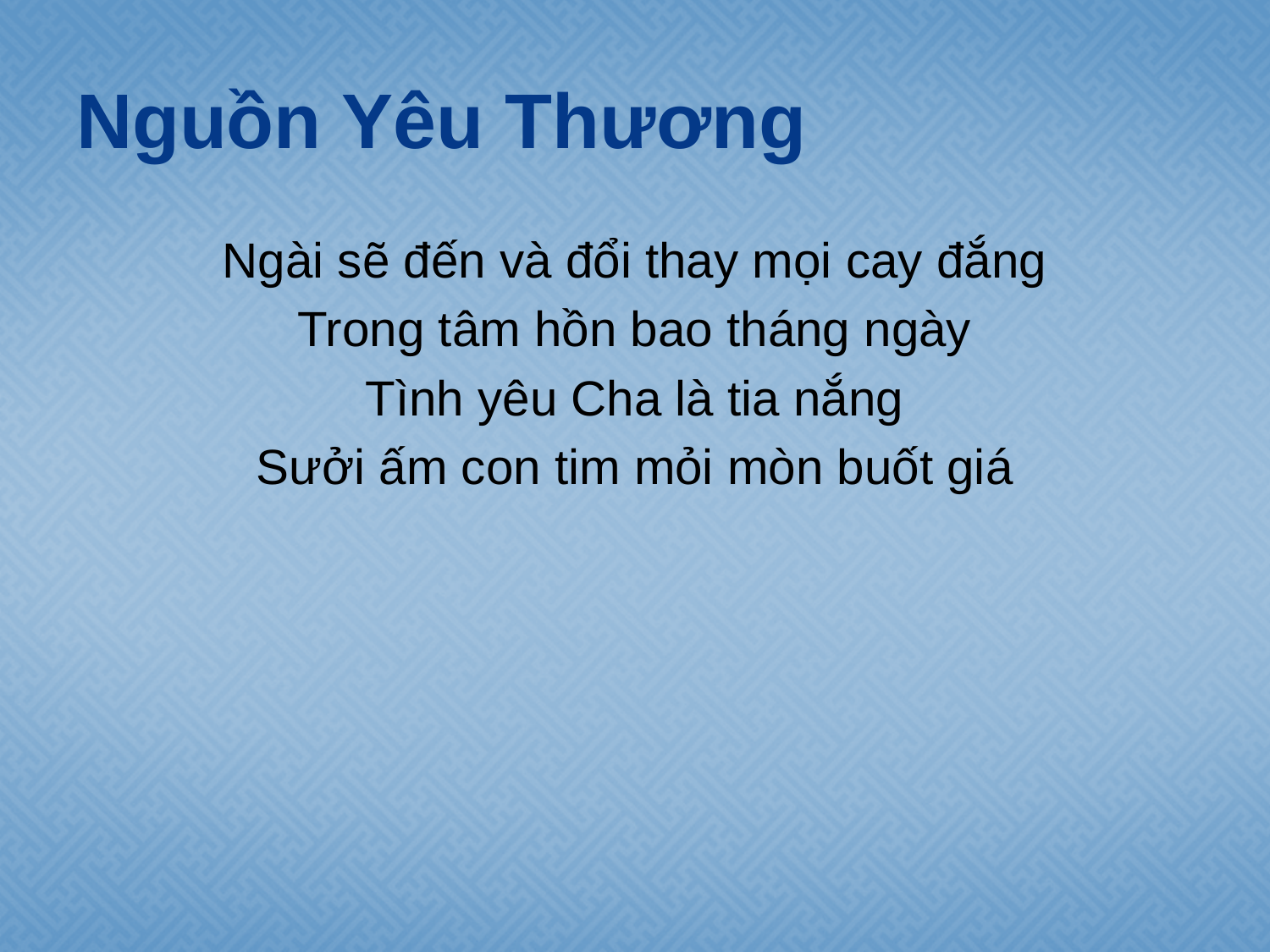

# Nguồn Yêu Thương
Ngài sẽ đến và đổi thay mọi cay đắng
Trong tâm hồn bao tháng ngày
Tình yêu Cha là tia nắng
Sưởi ấm con tim mỏi mòn buốt giá